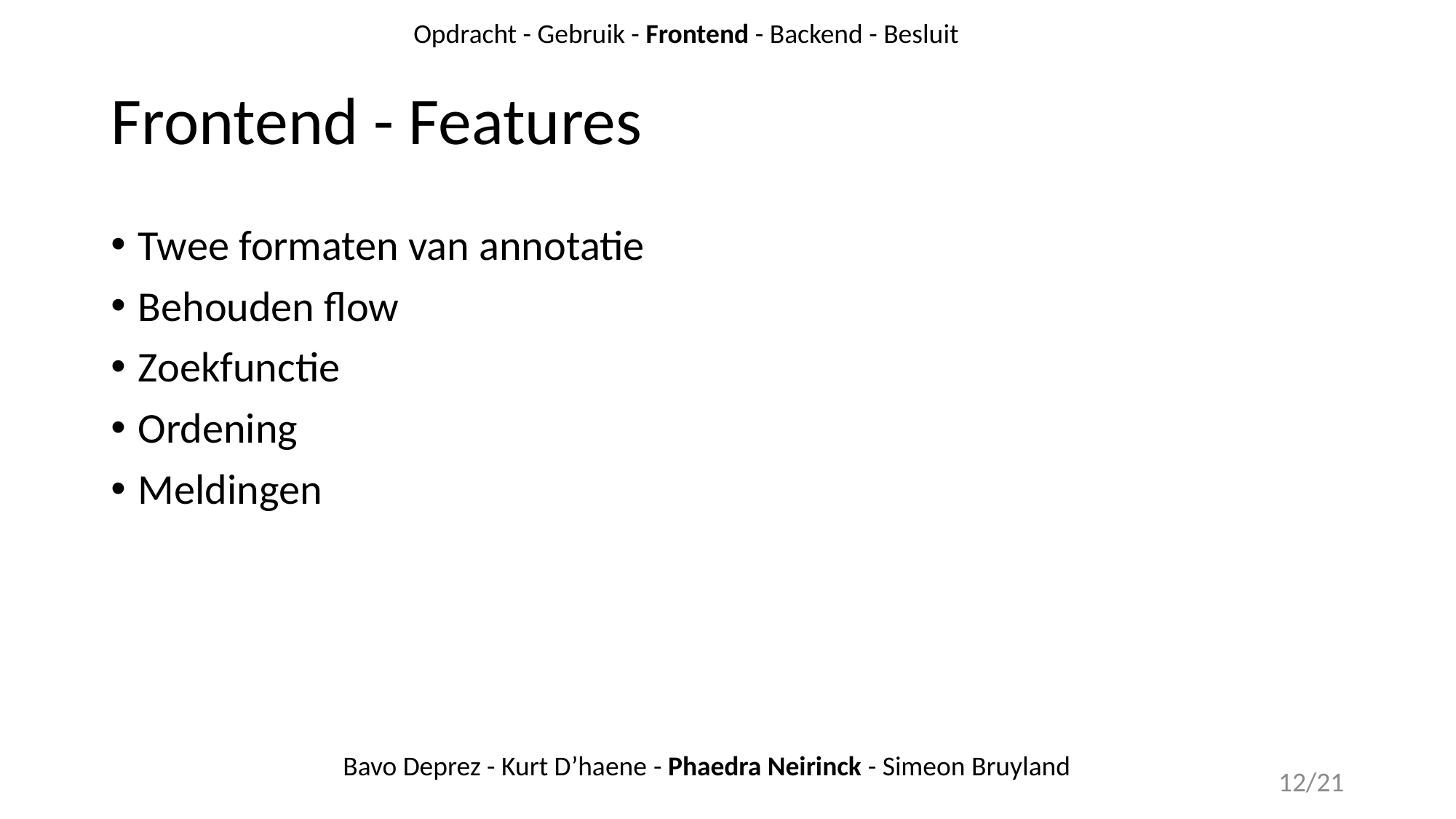

Opdracht - Gebruik - Frontend - Backend - Besluit
# Frontend - Features
Twee formaten van annotatie
Behouden flow
Zoekfunctie
Ordening
Meldingen

Bavo Deprez - Kurt D’haene - Phaedra Neirinck - Simeon Bruyland
12/21